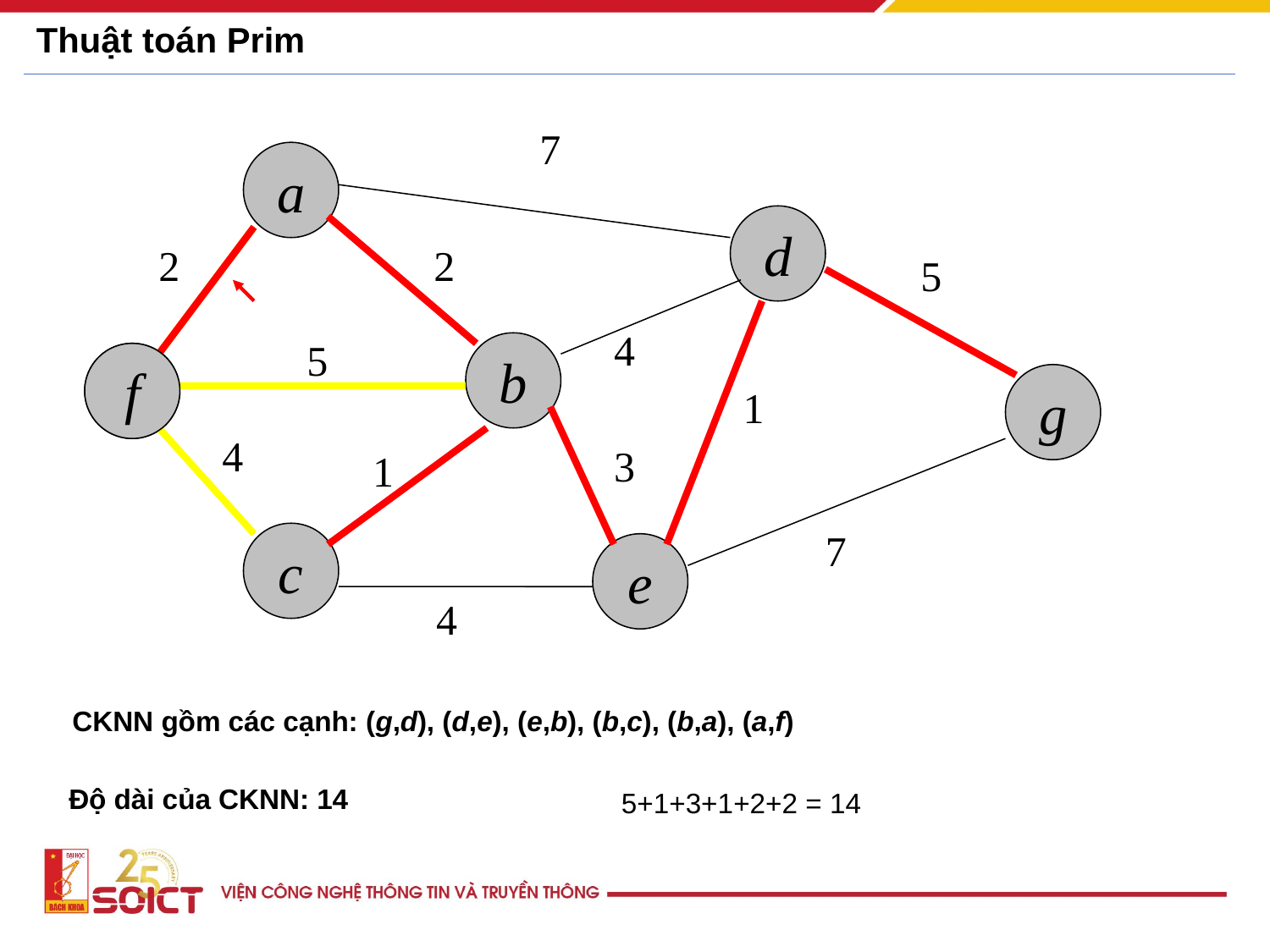

# Thuật toán Prim

7
a

d

2
2
5

4
5
b
f
f
g
1

4

3
1

7
c
e

4
CKNN gồm các cạnh: (g,d), (d,e), (e,b), (b,c), (b,a), (a,f)
Độ dài của CKNN: 14
5+1+3+1+2+2 = 14